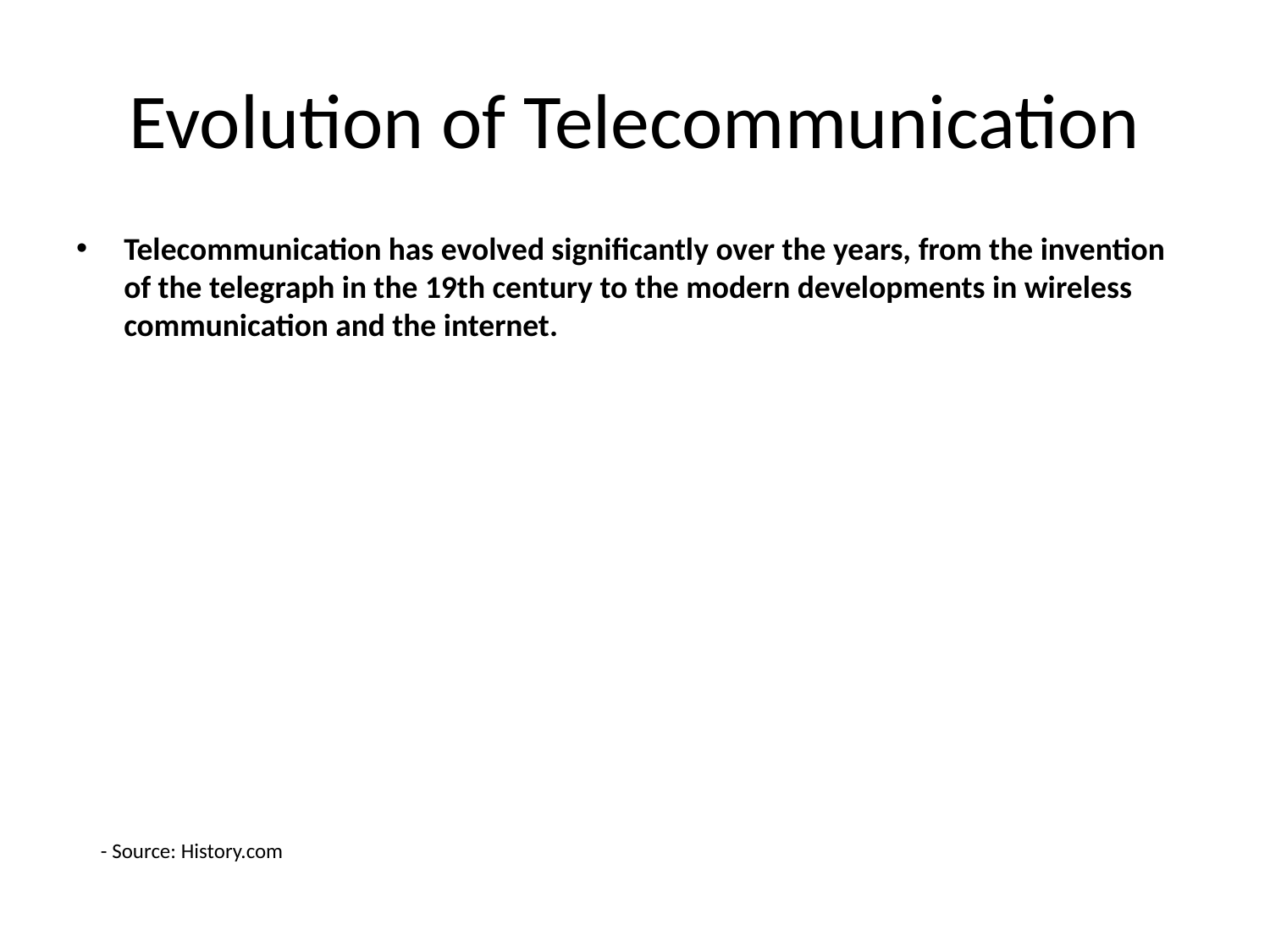

# Evolution of Telecommunication
Telecommunication has evolved significantly over the years, from the invention of the telegraph in the 19th century to the modern developments in wireless communication and the internet.

- Source: History.com